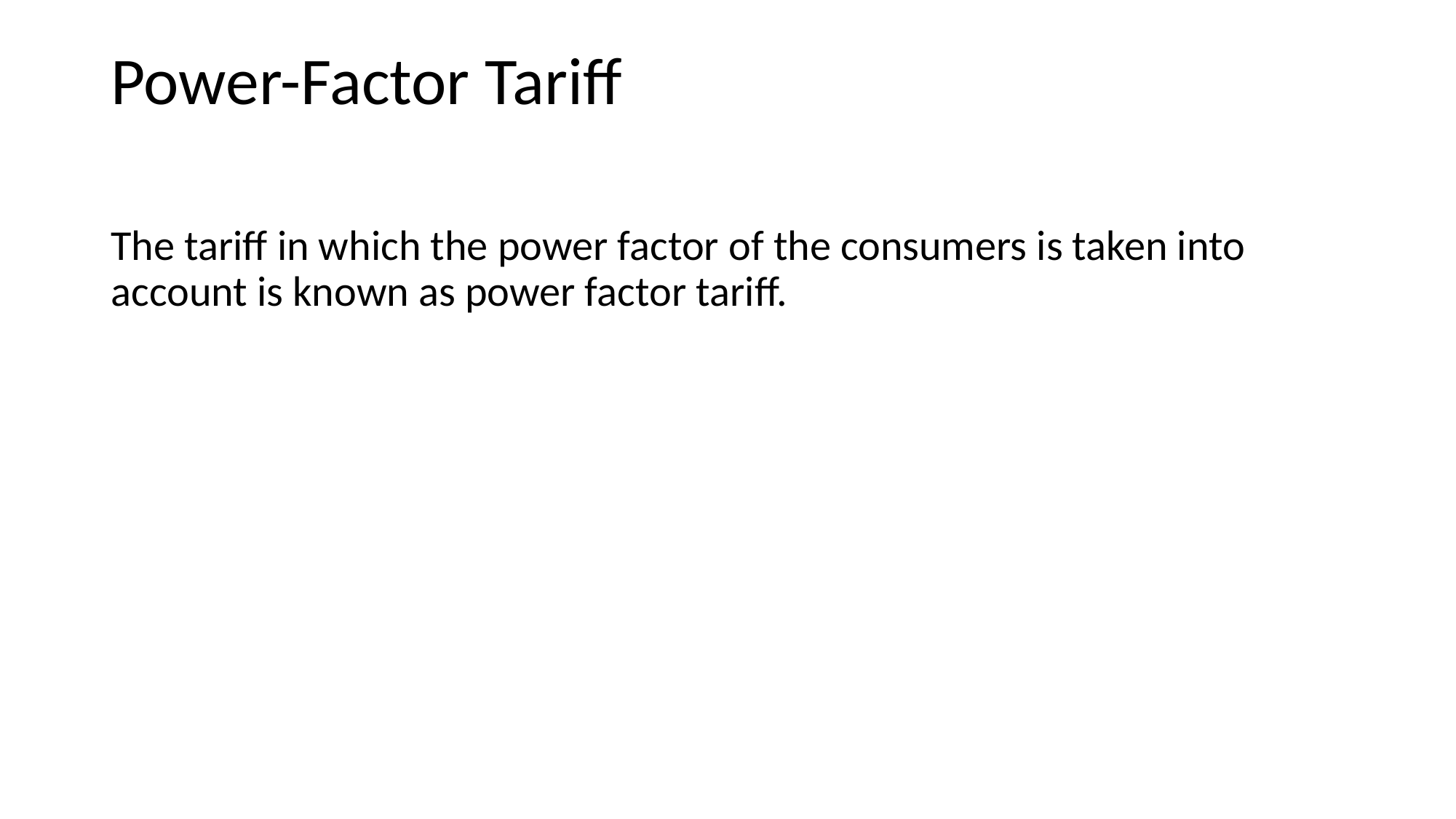

# Power-Factor Tariff
The tariff in which the power factor of the consumers is taken into account is known as power factor tariff.